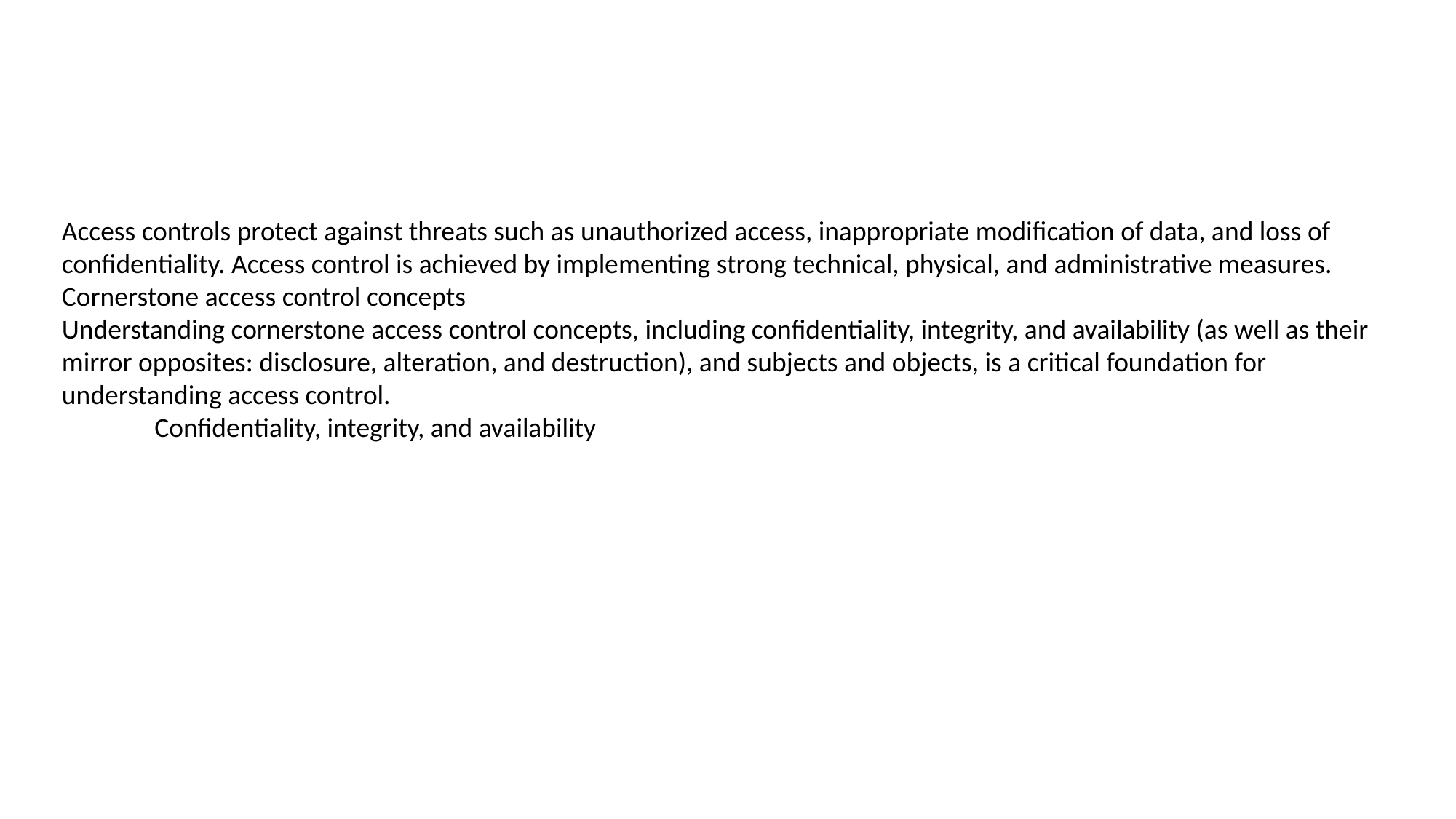

Access controls protect against threats such as unauthorized access, inappropriate modification of data, and loss of confidentiality. Access control is achieved by implementing strong technical, physical, and administrative measures.
Cornerstone access control concepts
Understanding cornerstone access control concepts, including confidentiality, integrity, and availability (as well as their mirror opposites: disclosure, alteration, and destruction), and subjects and objects, is a critical foundation for understanding access control.
               Confidentiality, integrity, and availability